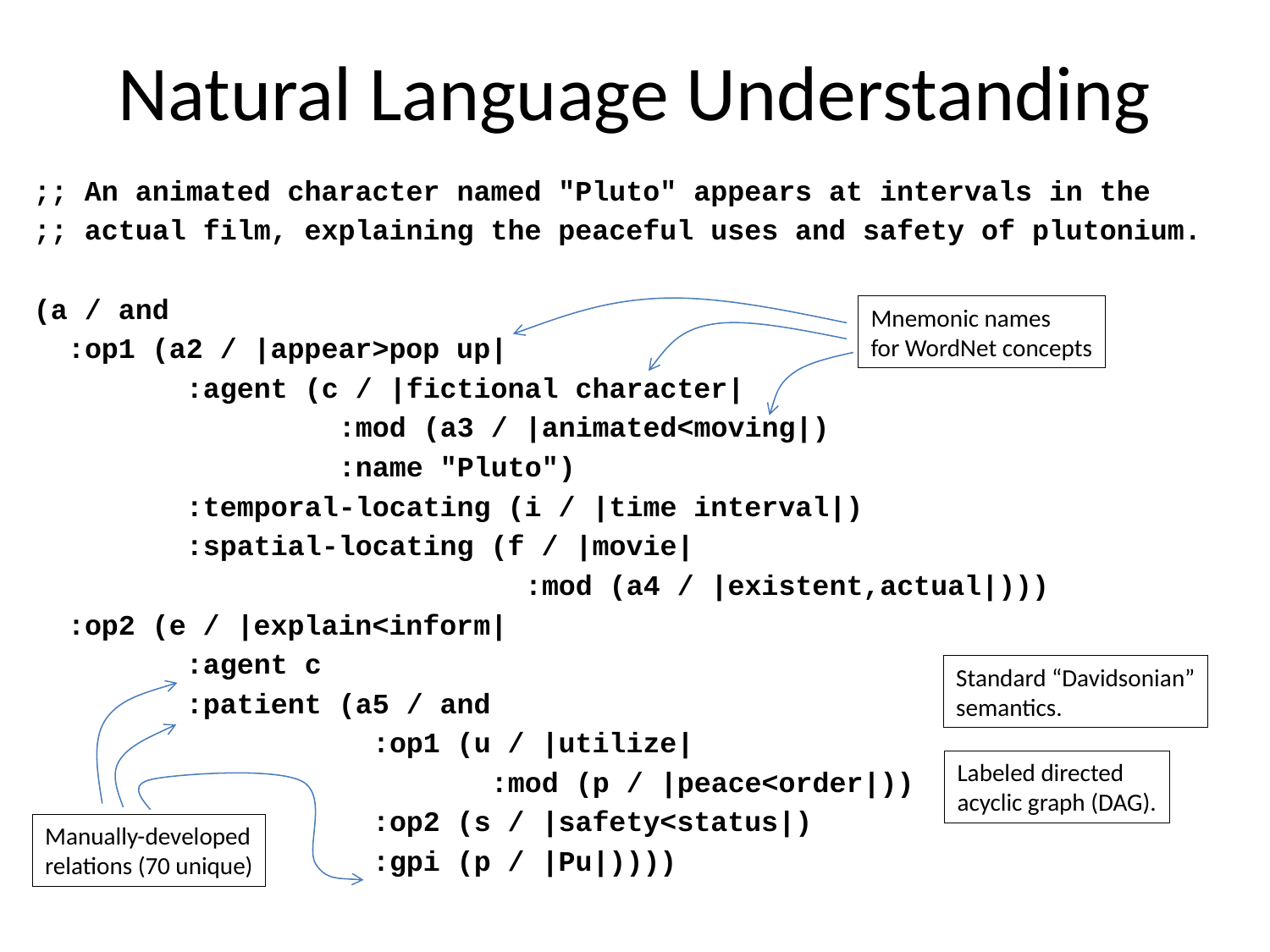

# Natural Language Understanding

;; An animated character named "Pluto" appears at intervals in the
;; actual film, explaining the peaceful uses and safety of plutonium.

(a / and
  :op1 (a2 / |appear>pop up|
         :agent (c / |fictional character|
                  :mod (a3 / |animated<moving|)
                  :name "Pluto")
         :temporal-locating (i / |time interval|)
         :spatial-locating (f / |movie|
                             :mod (a4 / |existent,actual|)))
  :op2 (e / |explain<inform|
         :agent c
         :patient (a5 / and
                    :op1 (u / |utilize|
                           :mod (p / |peace<order|))
                    :op2 (s / |safety<status|)
                    :gpi (p / |Pu|))))
Mnemonic names
for WordNet concepts

Standard “Davidsonian”
semantics.

Labeled directed
acyclic graph (DAG).

Manually-developed
relations (70 unique)